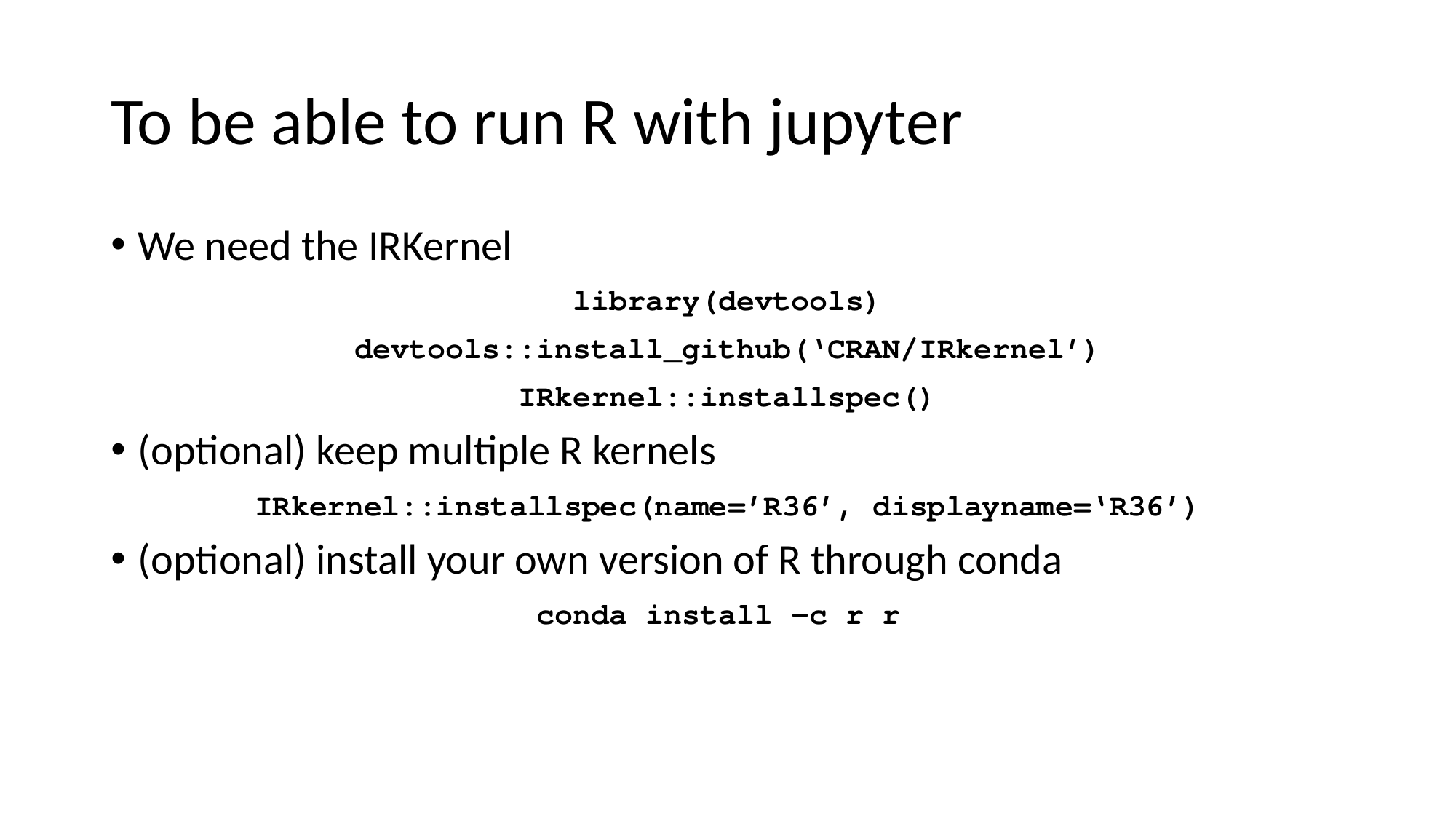

# To be able to run R with jupyter
We need the IRKernel
library(devtools)
devtools::install_github(‘CRAN/IRkernel’)
IRkernel::installspec()
(optional) keep multiple R kernels
IRkernel::installspec(name=’R36’, displayname=‘R36’)
(optional) install your own version of R through conda
conda install -c r r